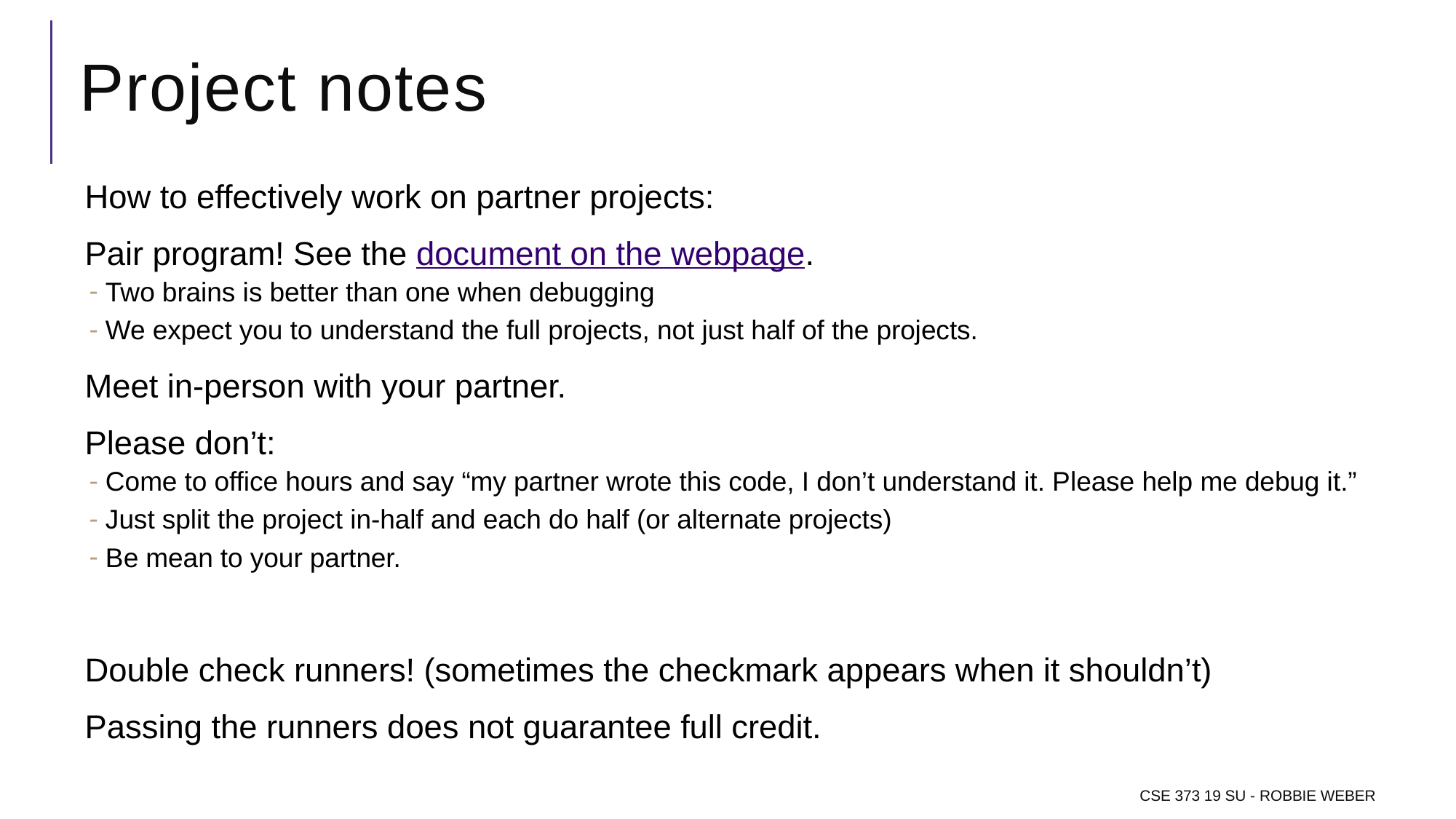

# Project notes
How to effectively work on partner projects:
Pair program! See the document on the webpage.
Two brains is better than one when debugging
We expect you to understand the full projects, not just half of the projects.
Meet in-person with your partner.
Please don’t:
Come to office hours and say “my partner wrote this code, I don’t understand it. Please help me debug it.”
Just split the project in-half and each do half (or alternate projects)
Be mean to your partner.

Double check runners! (sometimes the checkmark appears when it shouldn’t)
Passing the runners does not guarantee full credit.
CSE 373 19 Su - Robbie Weber